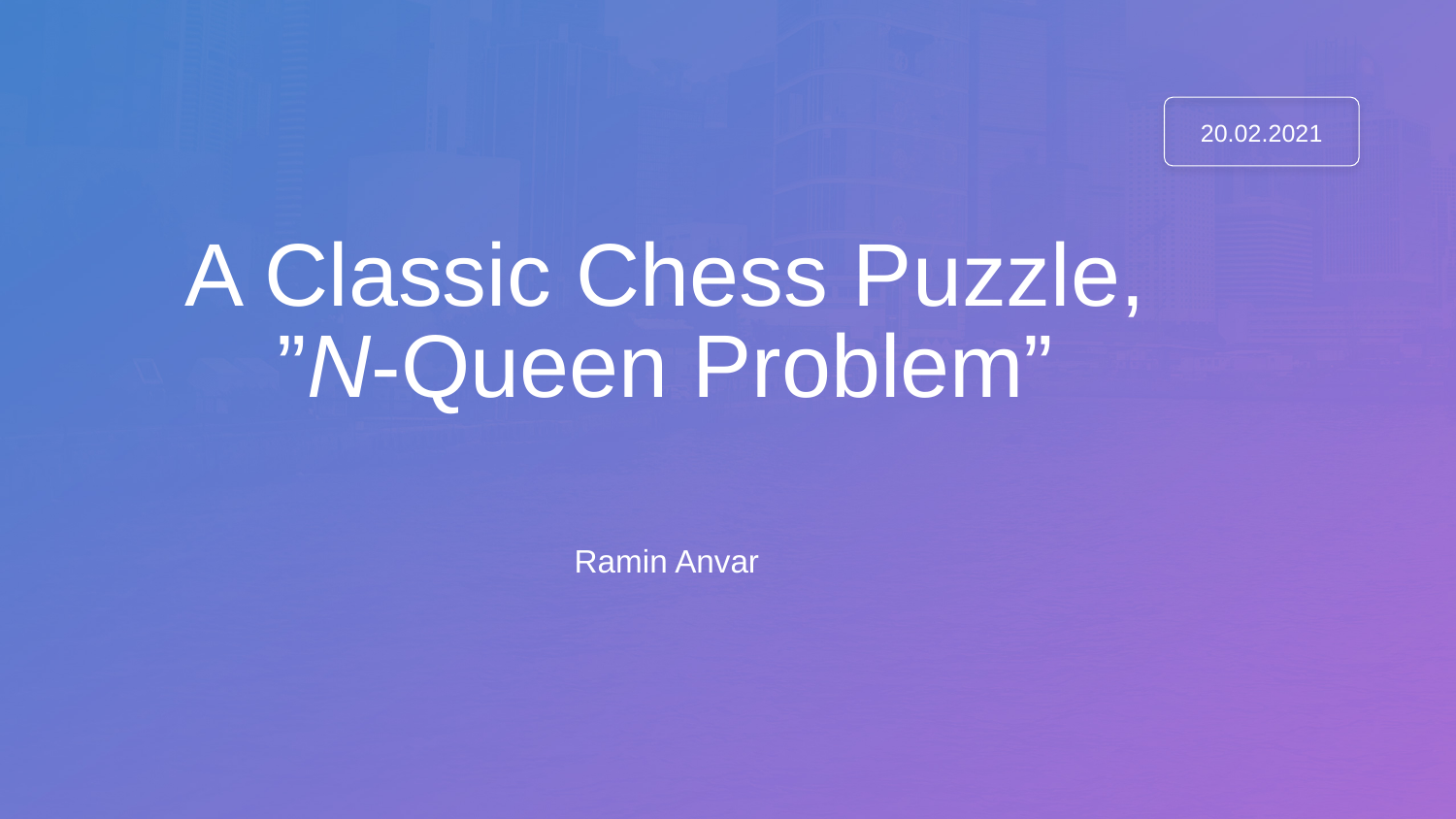

20.02.2021
# A Classic Chess Puzzle, ”N-Queen Problem”
Ramin Anvar